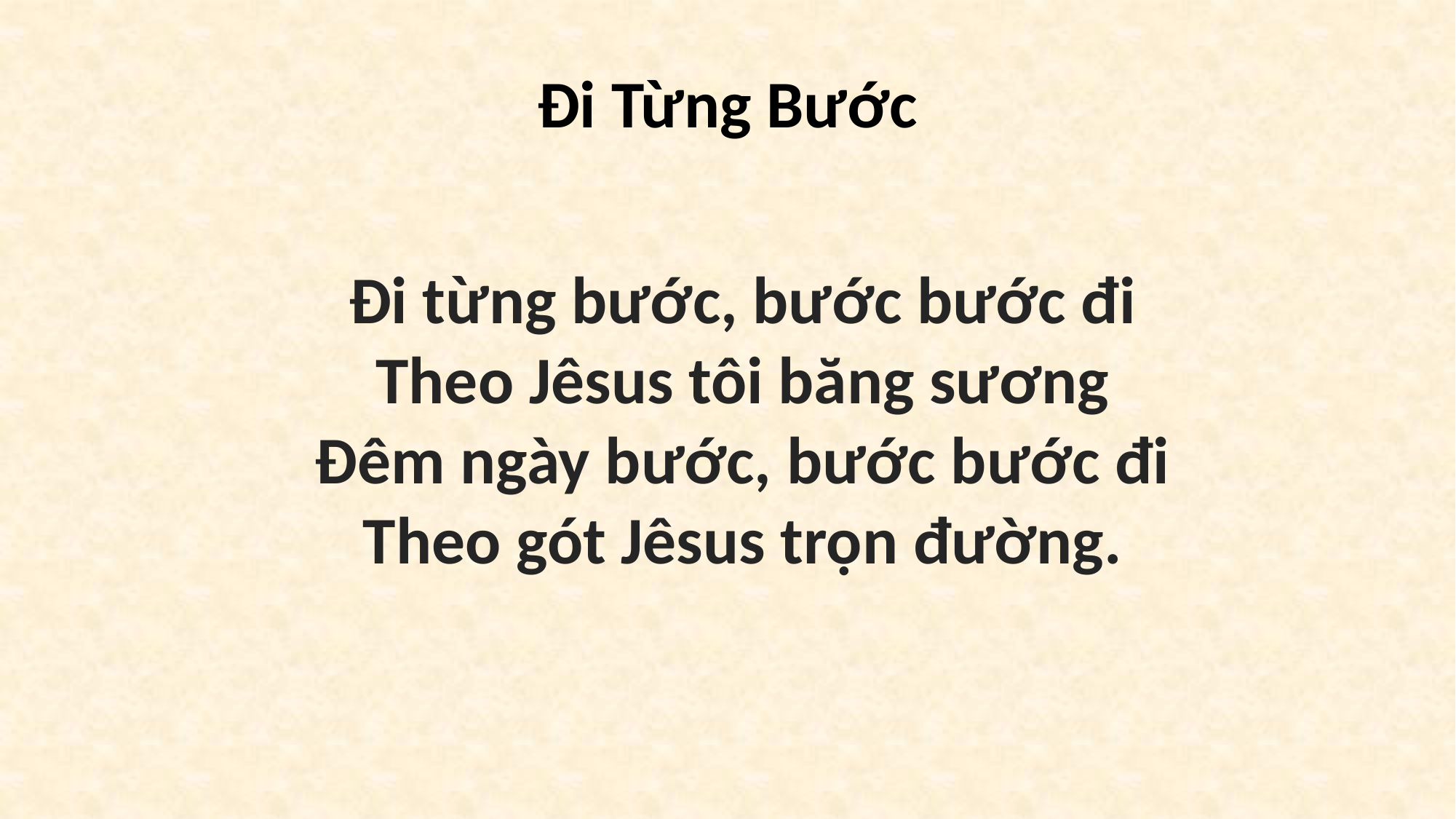

# Đi Từng Bước
Đi từng bước, bước bước đi
Theo Jêsus tôi băng sương
Đêm ngày bước, bước bước đi
Theo gót Jêsus trọn đường.